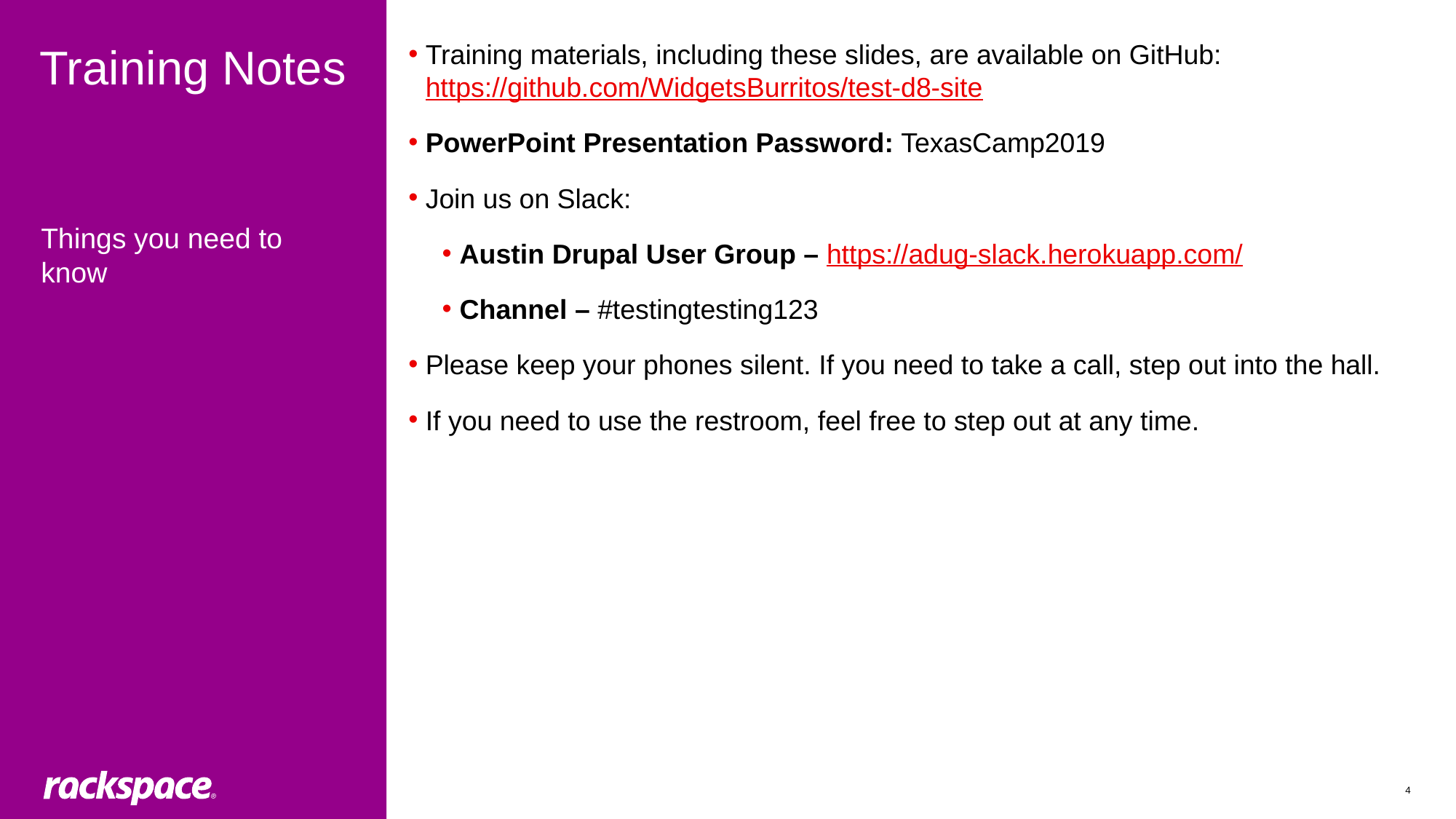

# Training Notes
Training materials, including these slides, are available on GitHub:
https://github.com/WidgetsBurritos/test-d8-site
PowerPoint Presentation Password: TexasCamp2019
Join us on Slack:
Austin Drupal User Group – https://adug-slack.herokuapp.com/
Channel – #testingtesting123
Please keep your phones silent. If you need to take a call, step out into the hall.
If you need to use the restroom, feel free to step out at any time.

Things you need to know
4